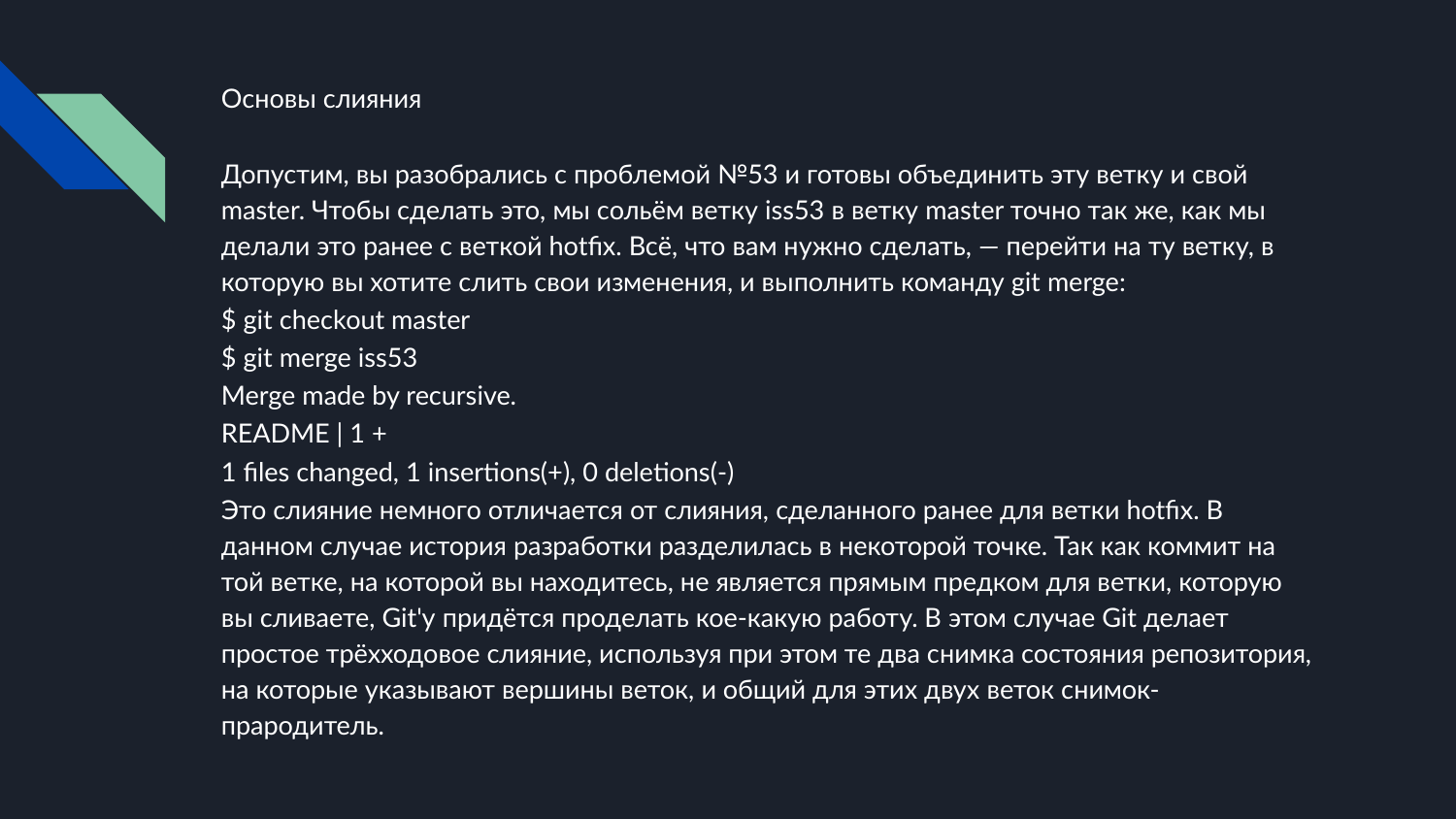

Основы слияния

Допустим, вы разобрались с проблемой №53 и готовы объединить эту ветку и свой master. Чтобы сделать это, мы сольём ветку iss53 в ветку master точно так же, как мы делали это ранее с веткой hotfix. Всё, что вам нужно сделать, — перейти на ту ветку, в которую вы хотите слить свои изменения, и выполнить команду git merge:
$ git checkout master
$ git merge iss53
Merge made by recursive.
README | 1 +
1 files changed, 1 insertions(+), 0 deletions(-)
Это слияние немного отличается от слияния, сделанного ранее для ветки hotfix. В данном случае история разработки разделилась в некоторой точке. Так как коммит на той ветке, на которой вы находитесь, не является прямым предком для ветки, которую вы сливаете, Git'у придётся проделать кое-какую работу. В этом случае Git делает простое трёхходовое слияние, используя при этом те два снимка состояния репозитория, на которые указывают вершины веток, и общий для этих двух веток снимок-прародитель.